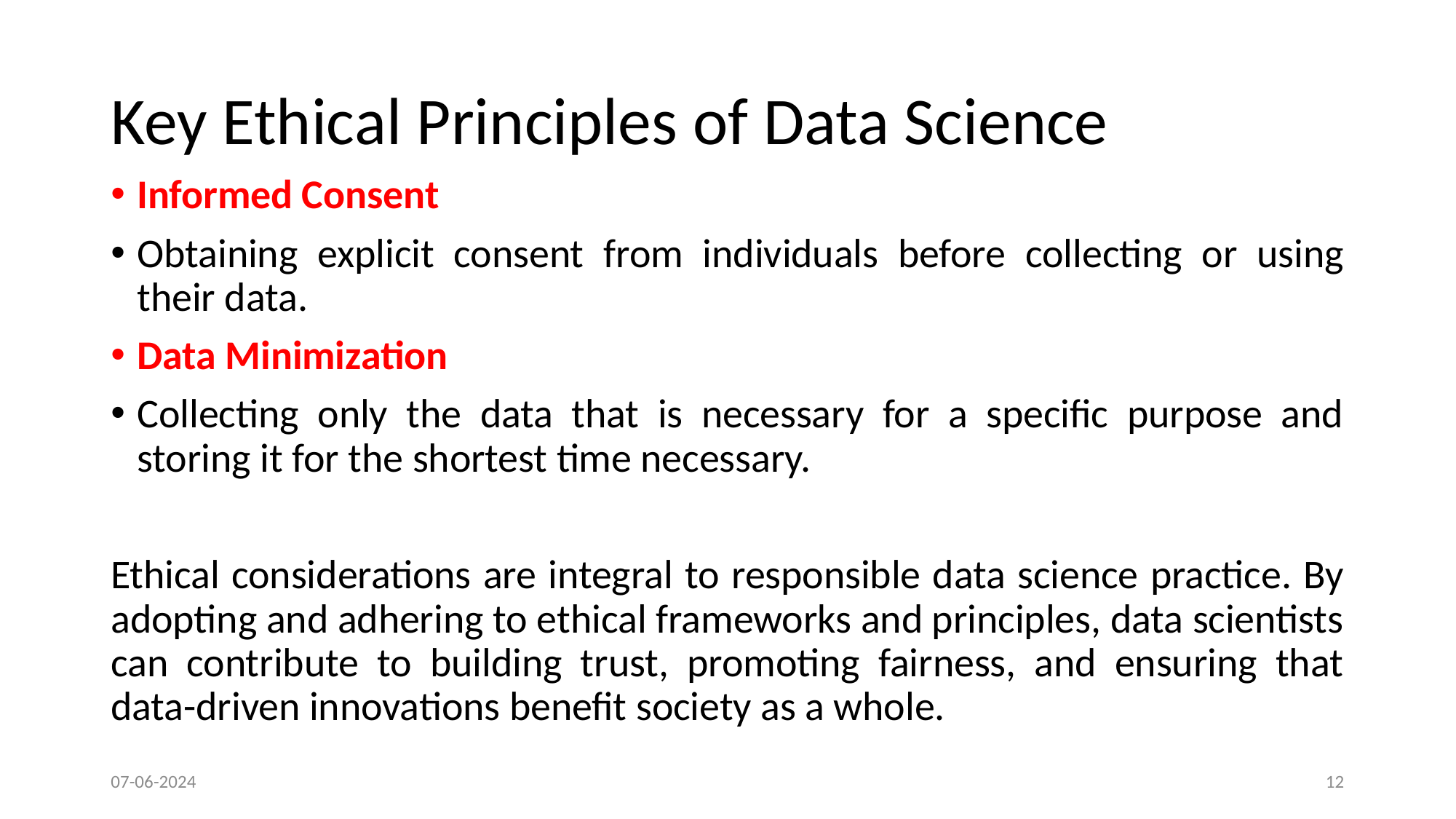

# Key Ethical Principles of Data Science
Informed Consent
Obtaining explicit consent from individuals before collecting or using their data.
Data Minimization
Collecting only the data that is necessary for a specific purpose and storing it for the shortest time necessary.

Ethical considerations are integral to responsible data science practice. By adopting and adhering to ethical frameworks and principles, data scientists can contribute to building trust, promoting fairness, and ensuring that data-driven innovations benefit society as a whole.

07-06-2024
12